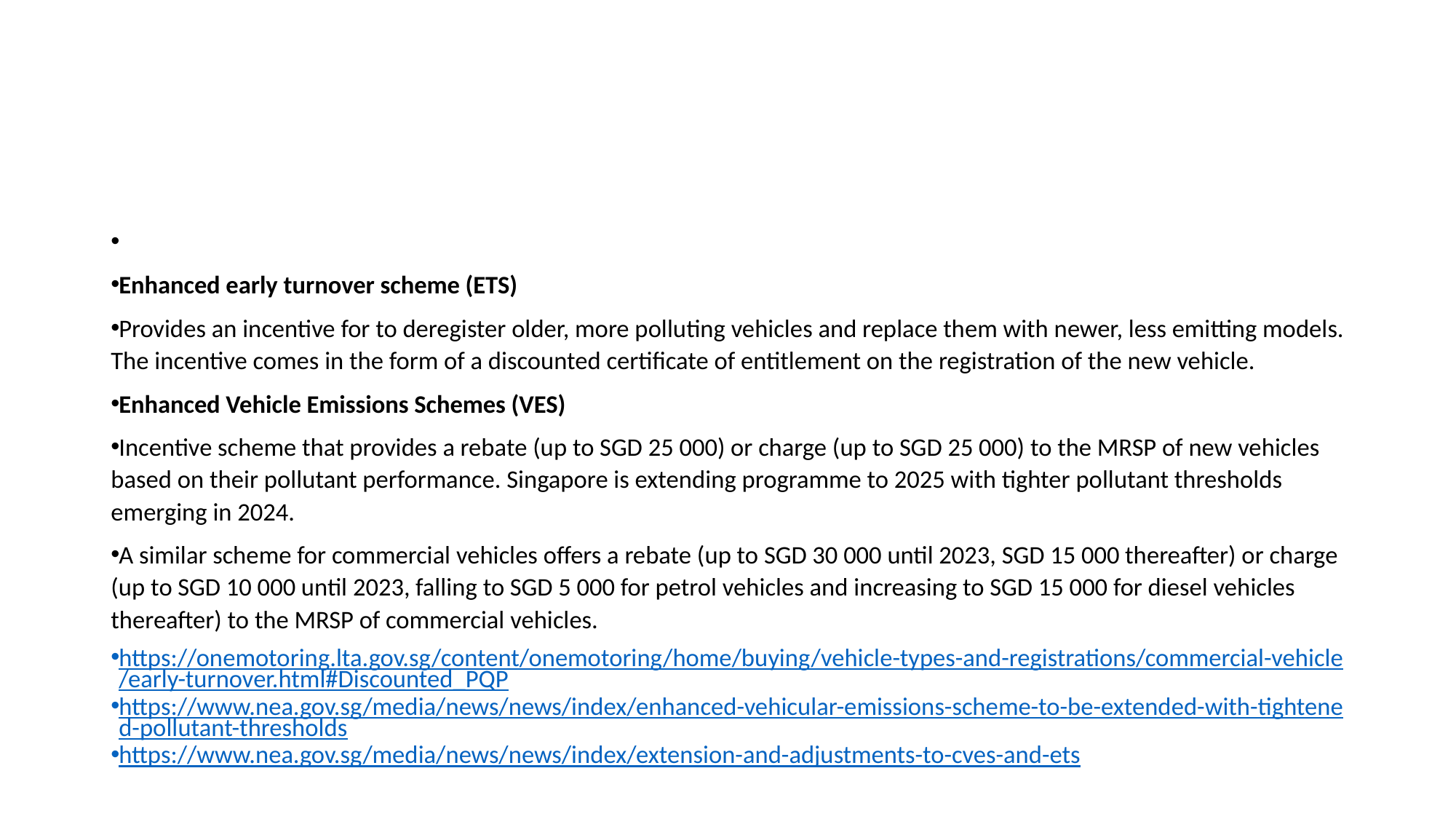

#

Enhanced early turnover scheme (ETS)
Provides an incentive for to deregister older, more polluting vehicles and replace them with newer, less emitting models. The incentive comes in the form of a discounted certificate of entitlement on the registration of the new vehicle.
Enhanced Vehicle Emissions Schemes (VES)
Incentive scheme that provides a rebate (up to SGD 25 000) or charge (up to SGD 25 000) to the MRSP of new vehicles based on their pollutant performance. Singapore is extending programme to 2025 with tighter pollutant thresholds emerging in 2024.
A similar scheme for commercial vehicles offers a rebate (up to SGD 30 000 until 2023, SGD 15 000 thereafter) or charge (up to SGD 10 000 until 2023, falling to SGD 5 000 for petrol vehicles and increasing to SGD 15 000 for diesel vehicles thereafter) to the MRSP of commercial vehicles.
https://onemotoring.lta.gov.sg/content/onemotoring/home/buying/vehicle-types-and-registrations/commercial-vehicle/early-turnover.html#Discounted_PQP
https://www.nea.gov.sg/media/news/news/index/enhanced-vehicular-emissions-scheme-to-be-extended-with-tightened-pollutant-thresholds
https://www.nea.gov.sg/media/news/news/index/extension-and-adjustments-to-cves-and-ets